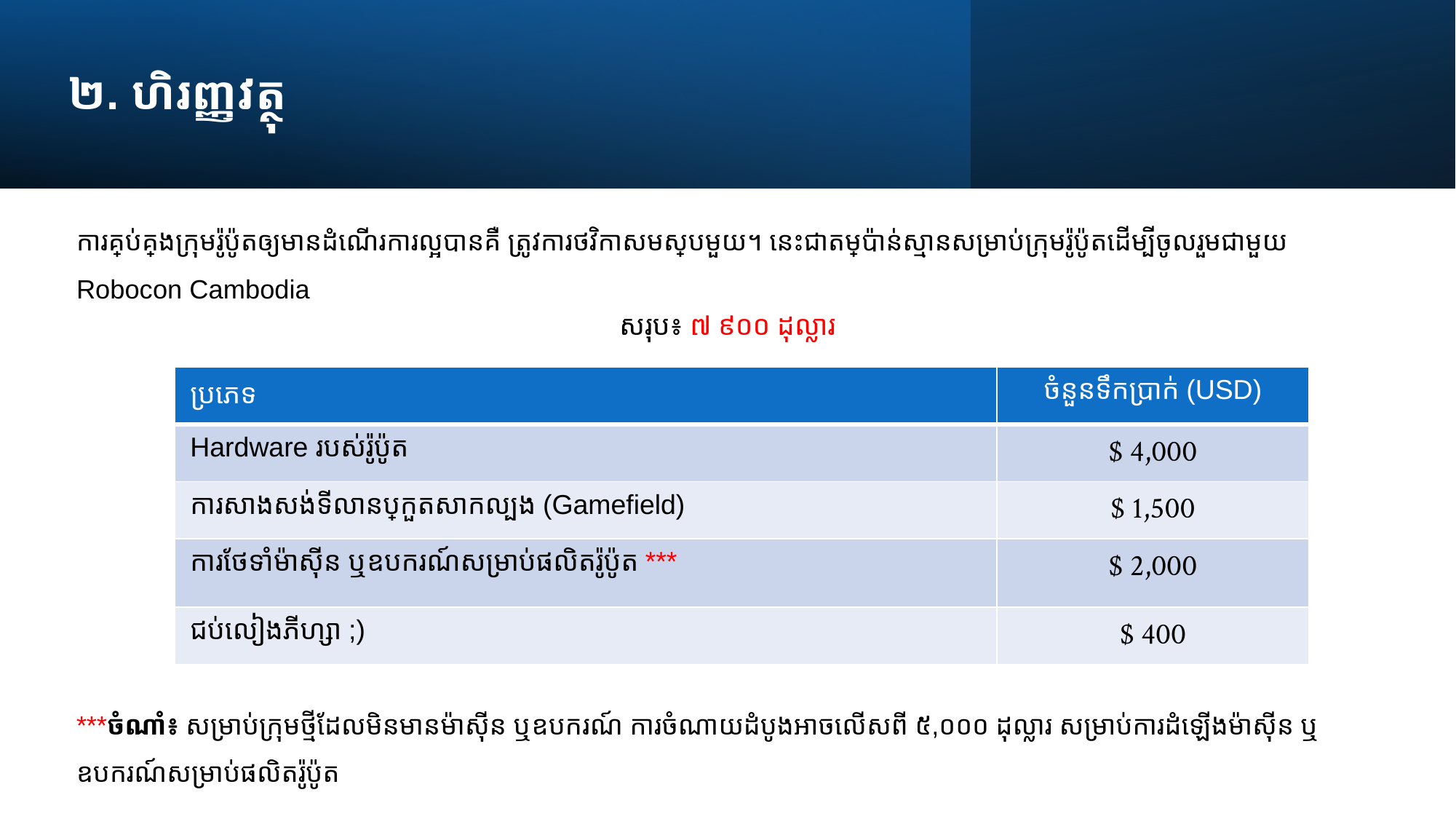

# ២. ហិរញ្ញវត្ថុ
ការគ្រប់គ្រងក្រុមរ៉ូប៉ូតឲ្យមានដំណើរការល្អបានគឺ ត្រូវការថវិកាសមស្របមួយ។ នេះជាតម្លៃប៉ាន់ស្មានសម្រាប់ក្រុមរ៉ូប៉ូតដើម្បីចូលរួមជាមួយ Robocon Cambodia

***ចំណាំ៖ សម្រាប់ក្រុមថ្មីដែលមិនមានម៉ាស៊ីន ឬឧបករណ៍ ការចំណាយដំបូងអាចលើសពី ៥,០០០ ដុល្លារ សម្រាប់ការដំឡើងម៉ាស៊ីន ឬឧបករណ៍សម្រាប់ផលិតរ៉ូប៉ូត
សរុប៖ ៧ ៩០០ ដុល្លារ
| ប្រភេទ | ចំនួនទឹកប្រាក់ (USD) |
| --- | --- |
| ​Hardware របស់រ៉ូប៉ូត | $ 4,000 |
| ការសាងសង់ទីលានប្រកួតសាកល្បង (Gamefield) | $ 1,500 |
| ការថែទាំម៉ាស៊ីន ឬឧបករណ៍សម្រាប់ផលិតរ៉ូប៉ូត​ \*\*\* | $ 2,000 |
| ជប់លៀងភីហ្សា ;) | $ 400 |